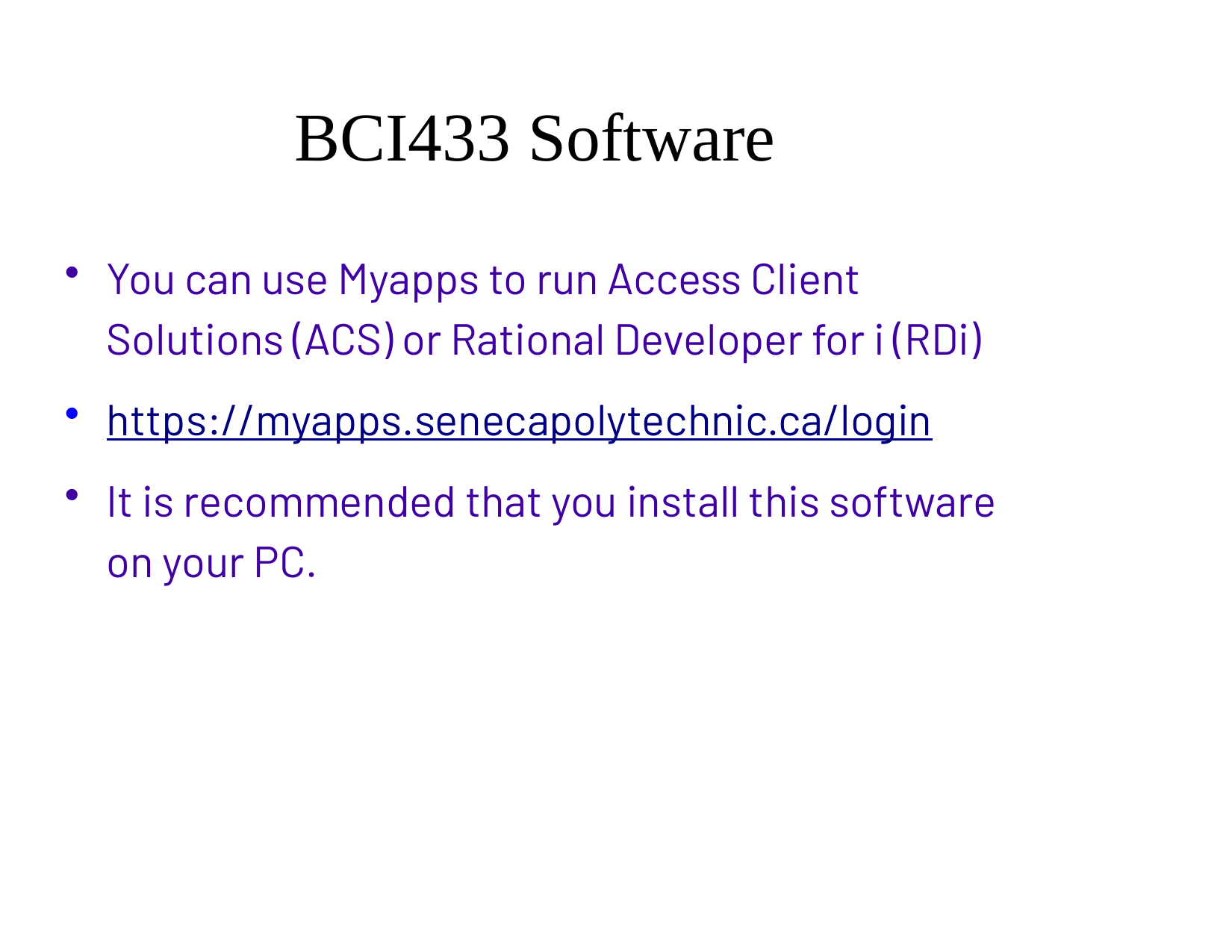

# BCI433 Software
You can use Myapps to run Access Client Solutions (ACS) or Rational Developer for i (RDi)
https://myapps.senecapolytechnic.ca/login
It is recommended that you install this software on your PC.